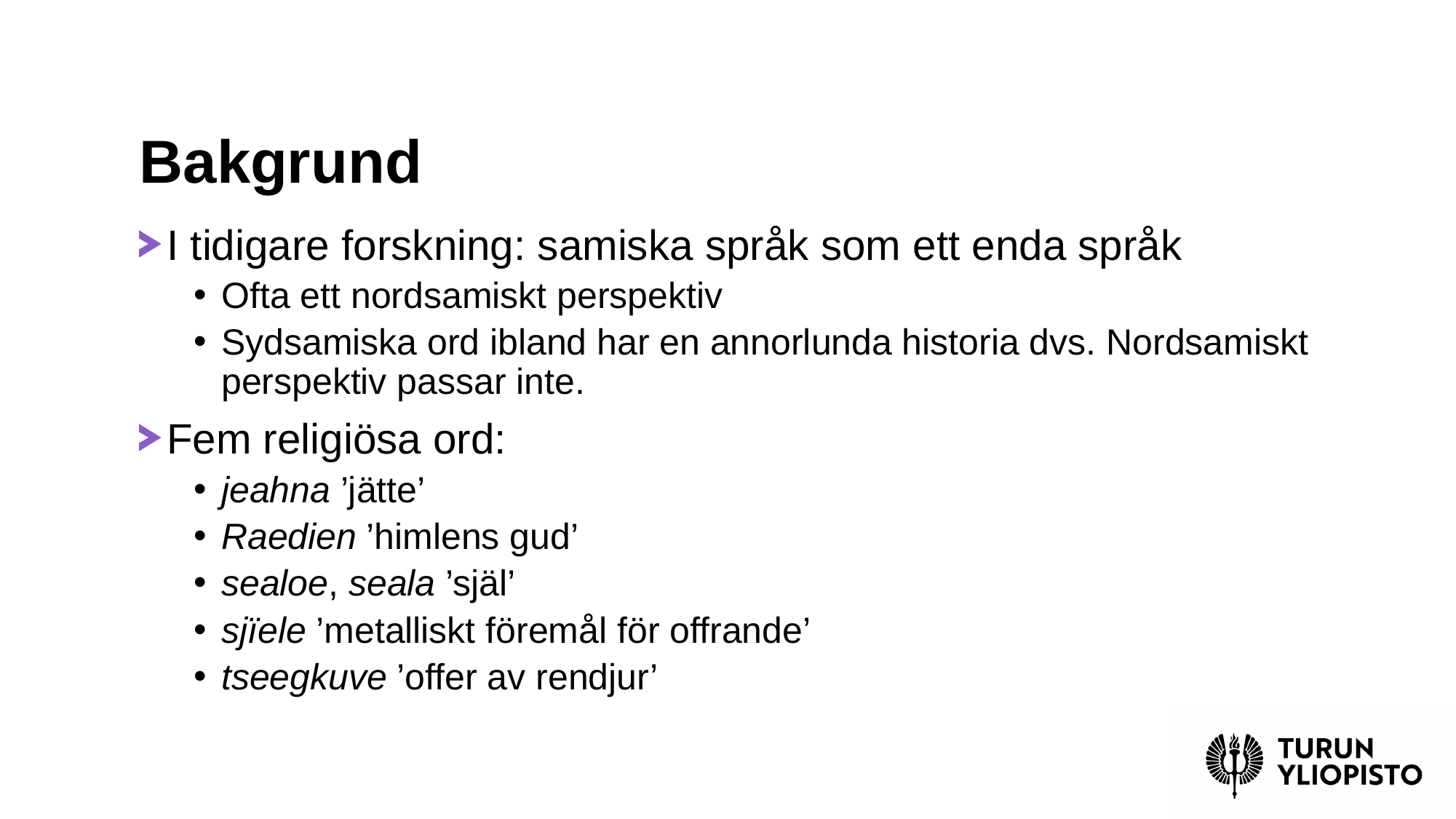

# Bakgrund
I tidigare forskning: samiska språk som ett enda språk
Ofta ett nordsamiskt perspektiv
Sydsamiska ord ibland har en annorlunda historia dvs. Nordsamiskt perspektiv passar inte.
Fem religiösa ord:
jeahna ’jätte’
Raedien ’himlens gud’
sealoe, seala ’själ’
sjïele ’metalliskt föremål för offrande’
tseegkuve ’offer av rendjur’